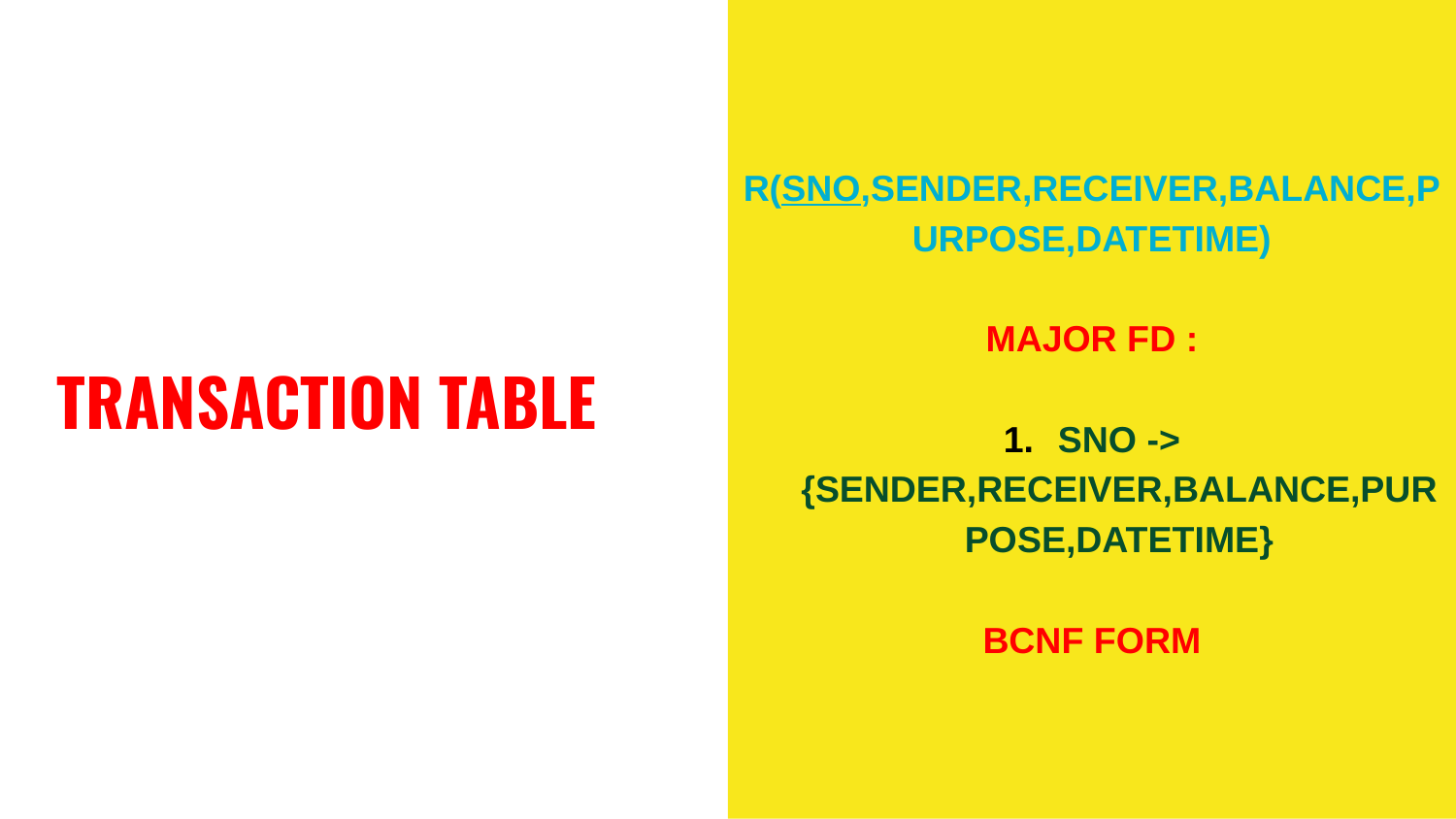

R(SNO,SENDER,RECEIVER,BALANCE,PURPOSE,DATETIME)

MAJOR FD :

SNO -> {SENDER,RECEIVER,BALANCE,PURPOSE,DATETIME}

BCNF FORM
# TRANSACTION TABLE